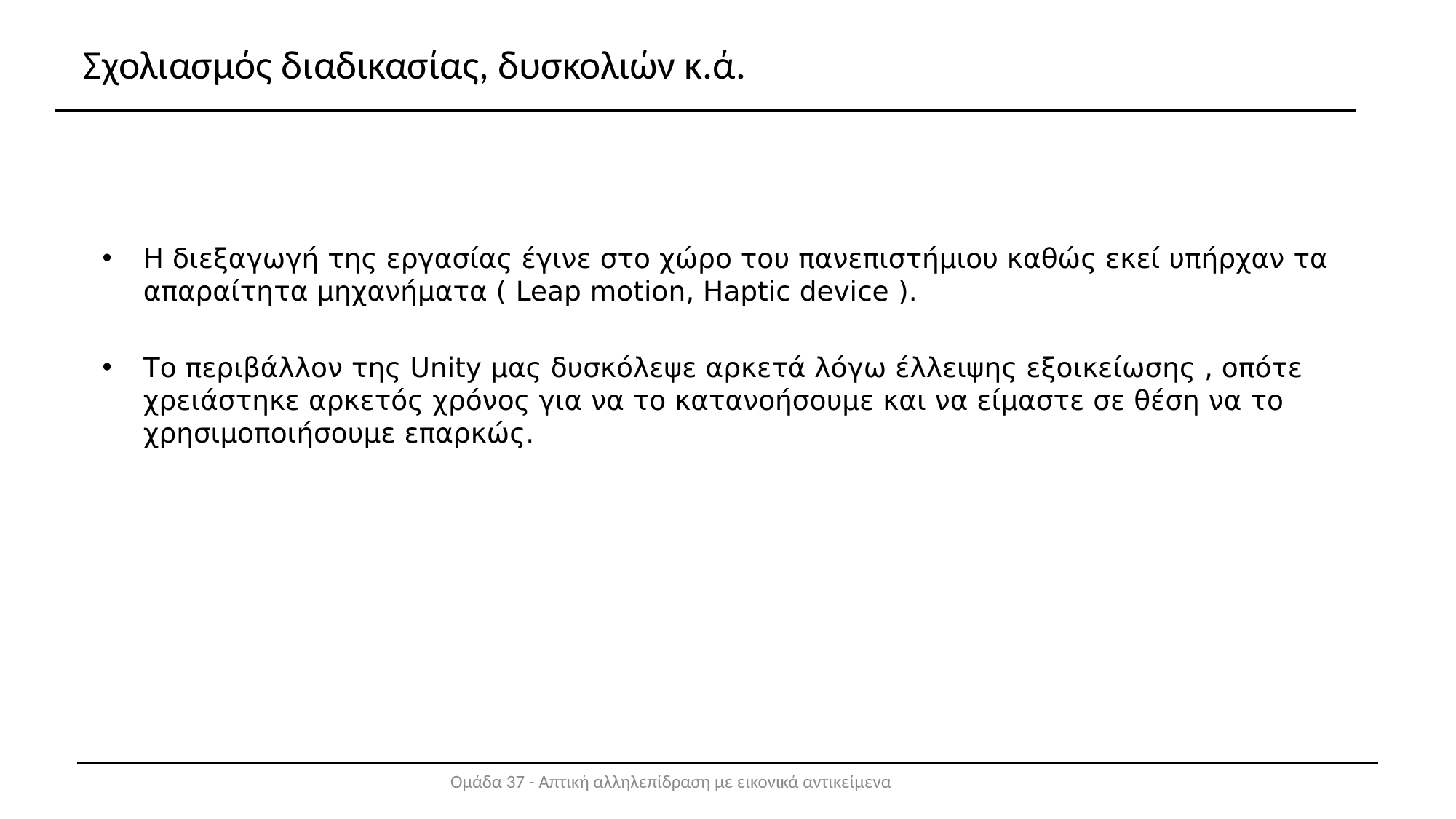

# Σχολιασμός διαδικασίας, δυσκολιών κ.ά.
Η διεξαγωγή της εργασίας έγινε στο χώρο του πανεπιστήμιου καθώς εκεί υπήρχαν τα απαραίτητα μηχανήματα ( Leap motion, Haptic device ).

Το περιβάλλον της Unity μας δυσκόλεψε αρκετά λόγω έλλειψης εξοικείωσης , οπότε χρειάστηκε αρκετός χρόνος για να το κατανοήσουμε και να είμαστε σε θέση να το χρησιμοποιήσουμε επαρκώς.

Ομάδα 37 - Απτική αλληλεπίδραση με εικονικά αντικείμενα